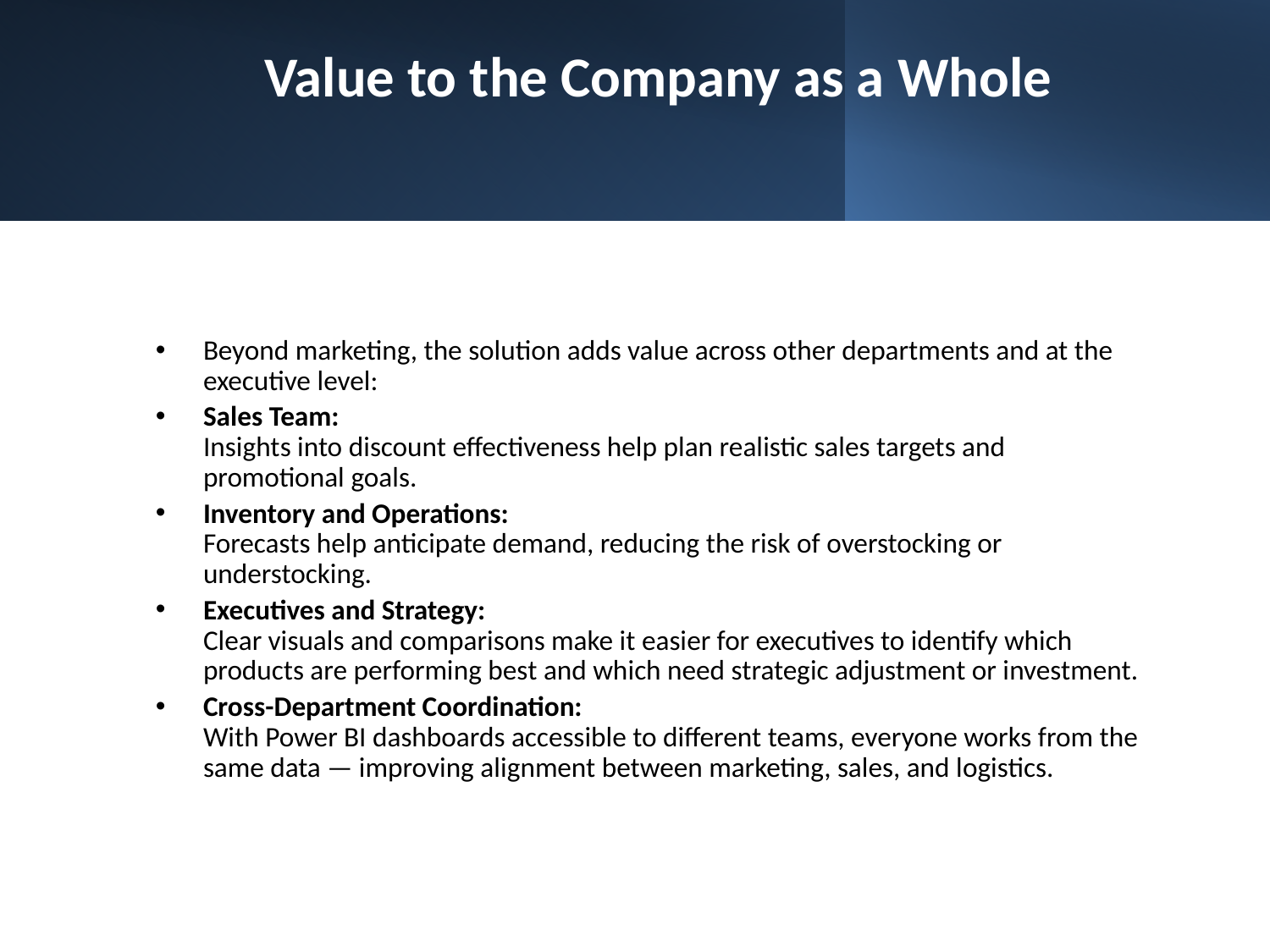

# Value to the Company as a Whole
Beyond marketing, the solution adds value across other departments and at the executive level:
Sales Team:
Insights into discount effectiveness help plan realistic sales targets and promotional goals.
Inventory and Operations:
Forecasts help anticipate demand, reducing the risk of overstocking or understocking.
Executives and Strategy:
Clear visuals and comparisons make it easier for executives to identify which products are performing best and which need strategic adjustment or investment.
Cross-Department Coordination:
With Power BI dashboards accessible to different teams, everyone works from the same data — improving alignment between marketing, sales, and logistics.